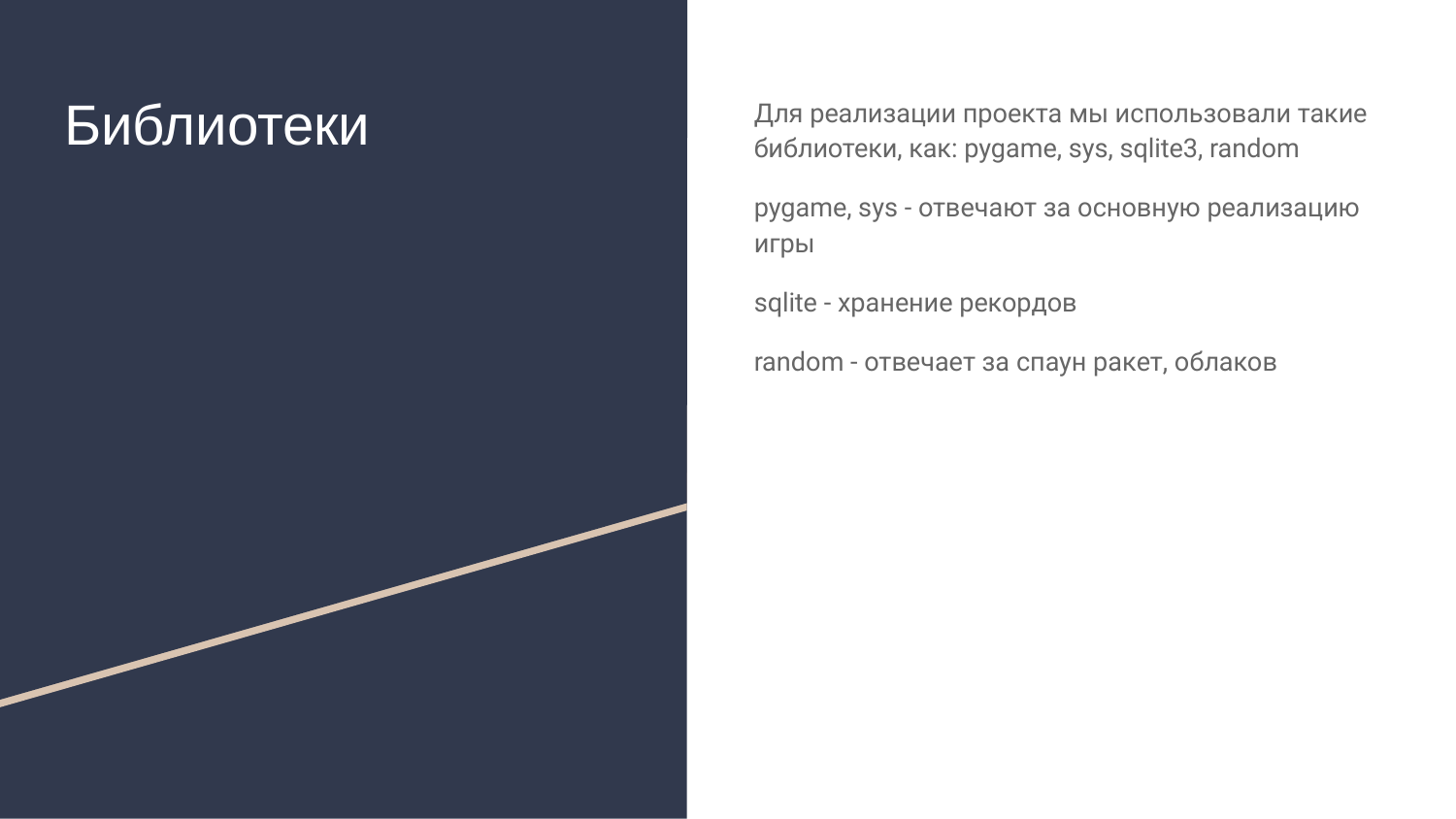

# Библиотеки
Для реализации проекта мы использовали такие библиотеки, как: pygame, sys, sqlite3, random
pygame, sys - отвечают за основную реализацию игры
sqlite - хранение рекордов
random - отвечает за спаун ракет, облаков